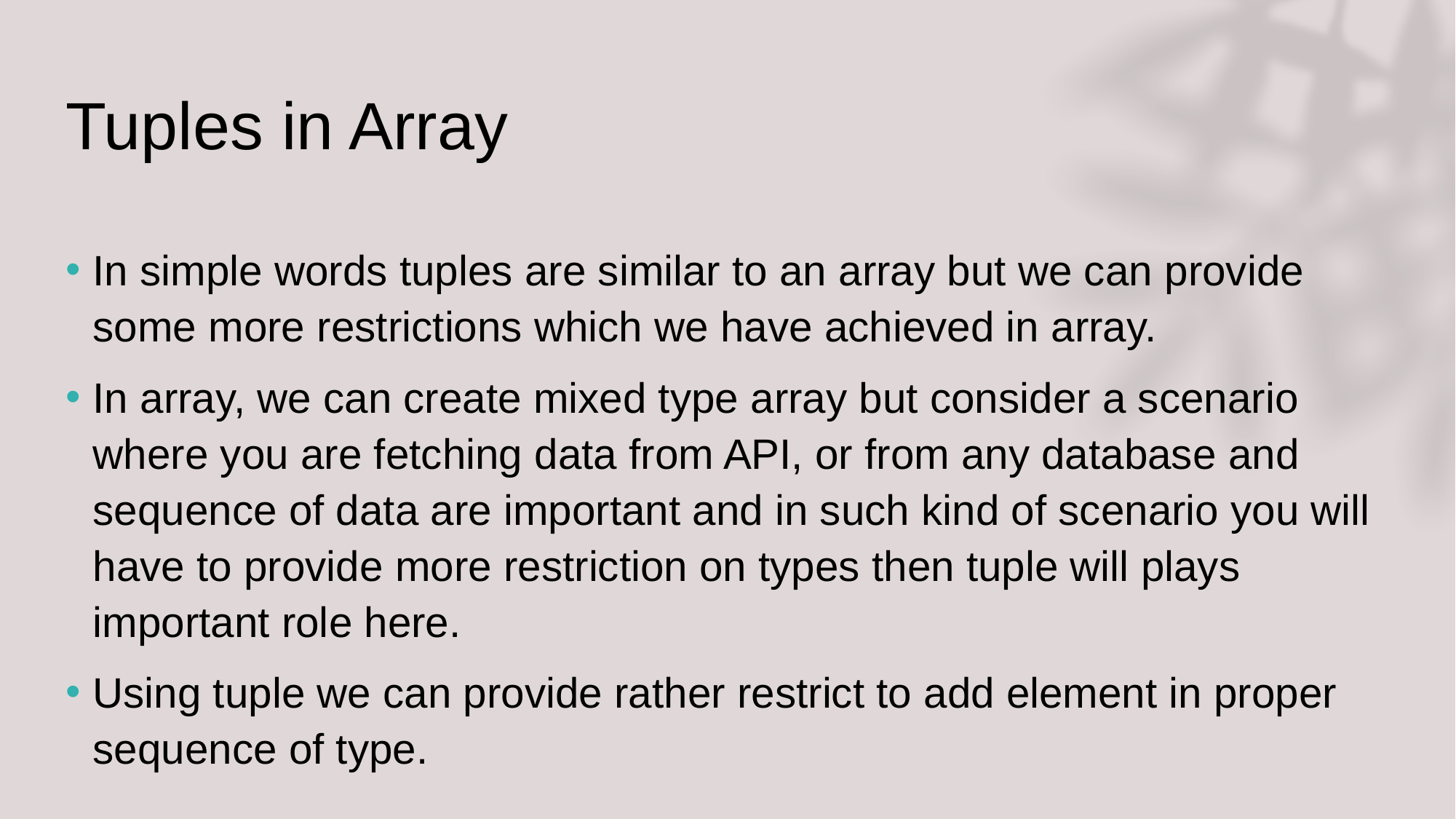

# Tuples in Array
In simple words tuples are similar to an array but we can provide some more restrictions which we have achieved in array.
In array, we can create mixed type array but consider a scenario where you are fetching data from API, or from any database and sequence of data are important and in such kind of scenario you will have to provide more restriction on types then tuple will plays important role here.
Using tuple we can provide rather restrict to add element in proper sequence of type.